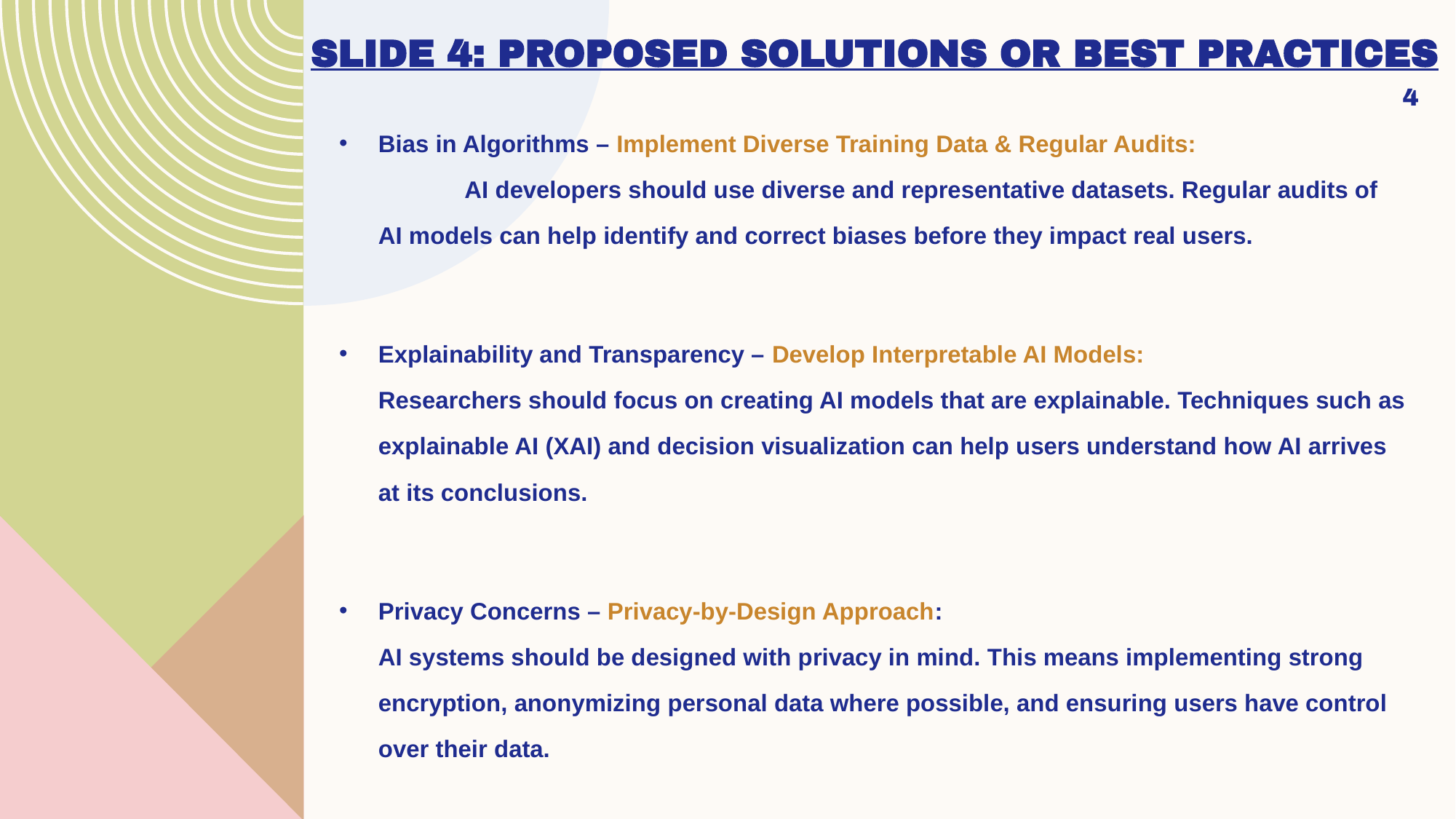

# SLIDE 4: Proposed Solutions or Best Practices

4
Bias in Algorithms – Implement Diverse Training Data & Regular Audits:                                             AI developers should use diverse and representative datasets. Regular audits of AI models can help identify and correct biases before they impact real users.

Explainability and Transparency – Develop Interpretable AI Models:
Researchers should focus on creating AI models that are explainable. Techniques such as explainable AI (XAI) and decision visualization can help users understand how AI arrives at its conclusions.

Privacy Concerns – Privacy-by-Design Approach:
AI systems should be designed with privacy in mind. This means implementing strong encryption, anonymizing personal data where possible, and ensuring users have control over their data.